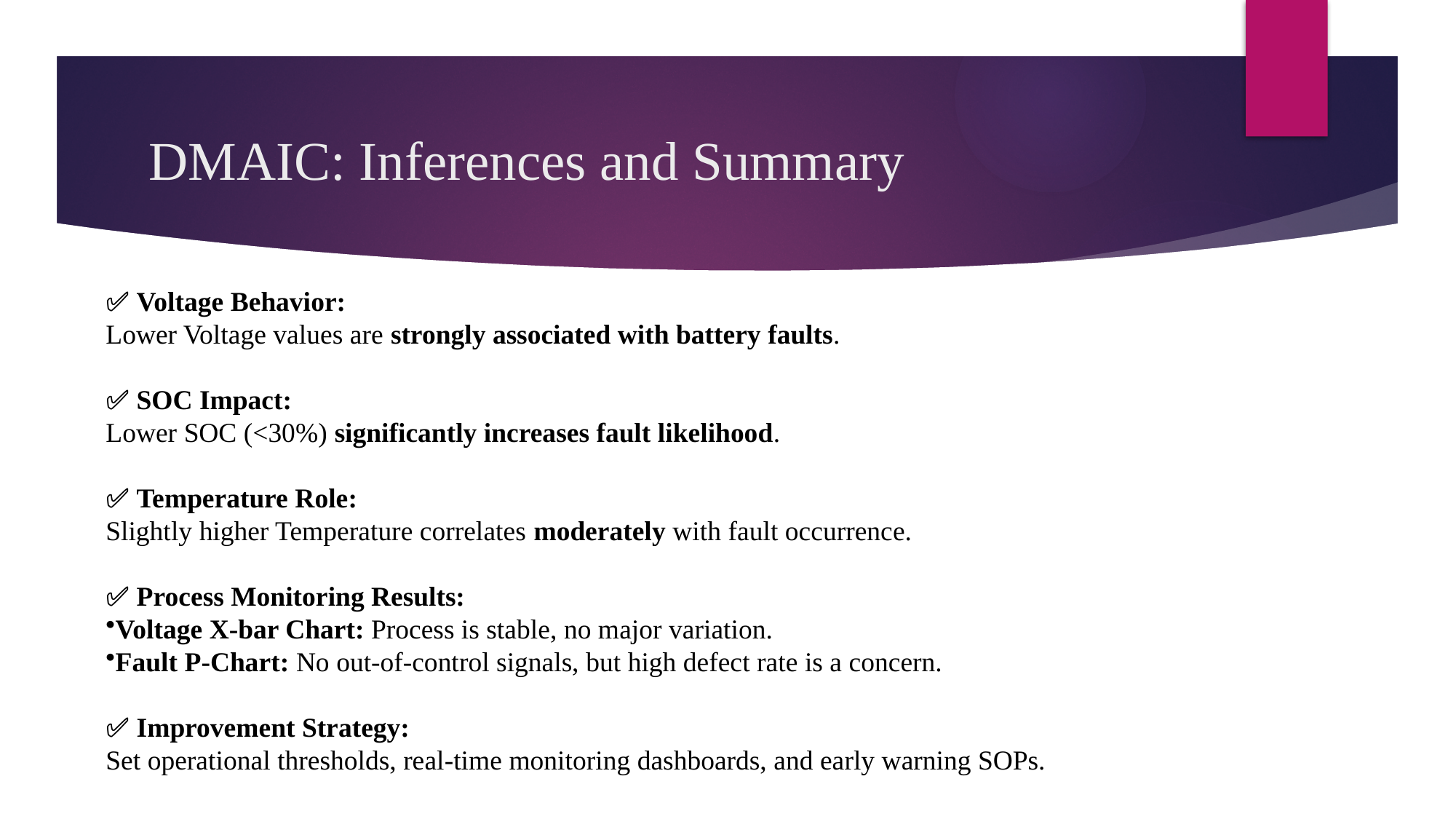

# DMAIC: Inferences and Summary
✅ Voltage Behavior:
Lower Voltage values are strongly associated with battery faults.

✅ SOC Impact:
Lower SOC (<30%) significantly increases fault likelihood.

✅ Temperature Role:
Slightly higher Temperature correlates moderately with fault occurrence.

✅ Process Monitoring Results:
Voltage X-bar Chart: Process is stable, no major variation.
Fault P-Chart: No out-of-control signals, but high defect rate is a concern.

✅ Improvement Strategy:
Set operational thresholds, real-time monitoring dashboards, and early warning SOPs.